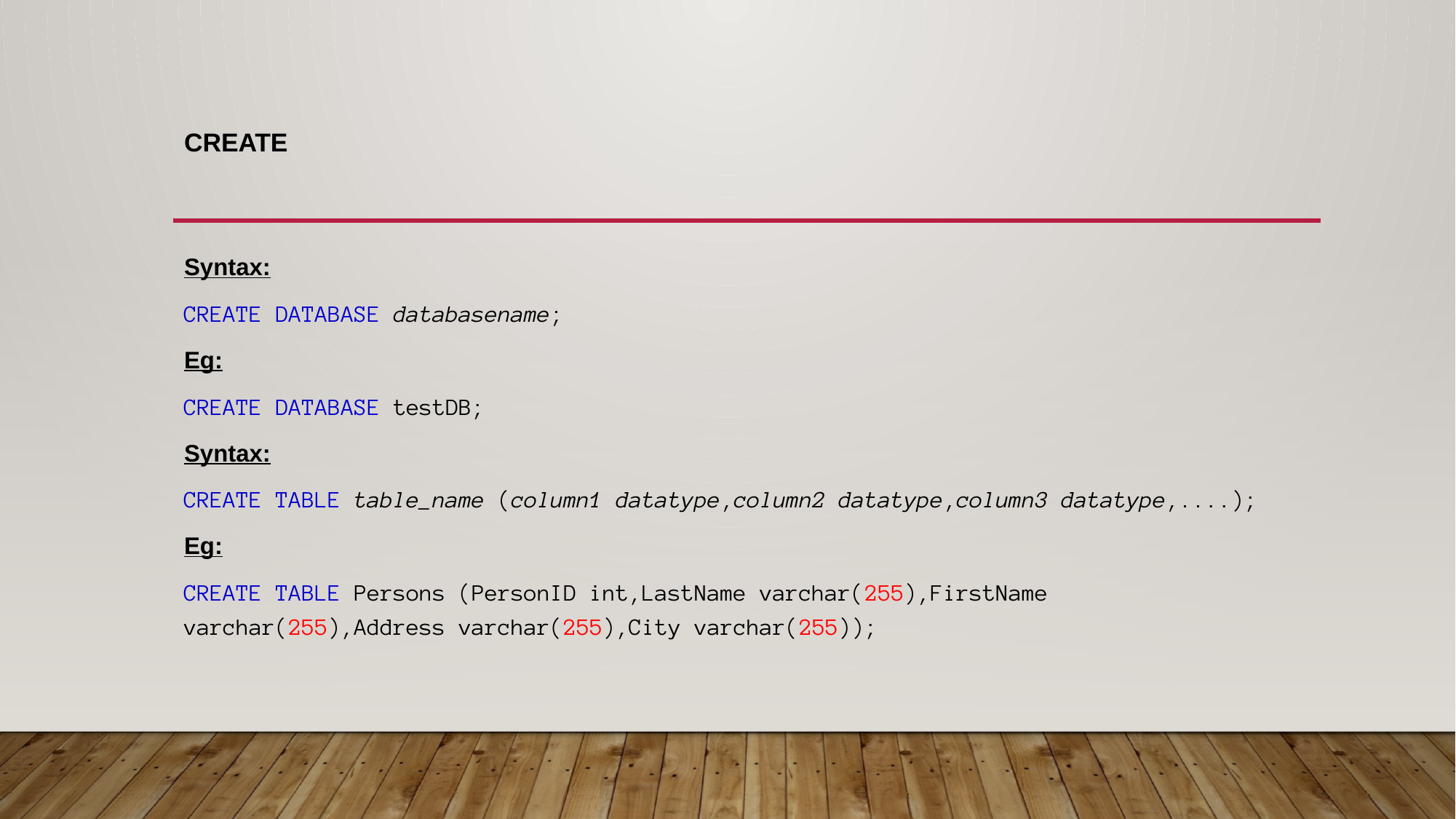

# CREATE
Syntax:
CREATE DATABASE databasename;
Eg:
CREATE DATABASE testDB;
Syntax:
CREATE TABLE table_name (column1 datatype,column2 datatype,column3 datatype,....);
Eg:
CREATE TABLE Persons (PersonID int,LastName varchar(255),FirstName varchar(255),Address varchar(255),City varchar(255));